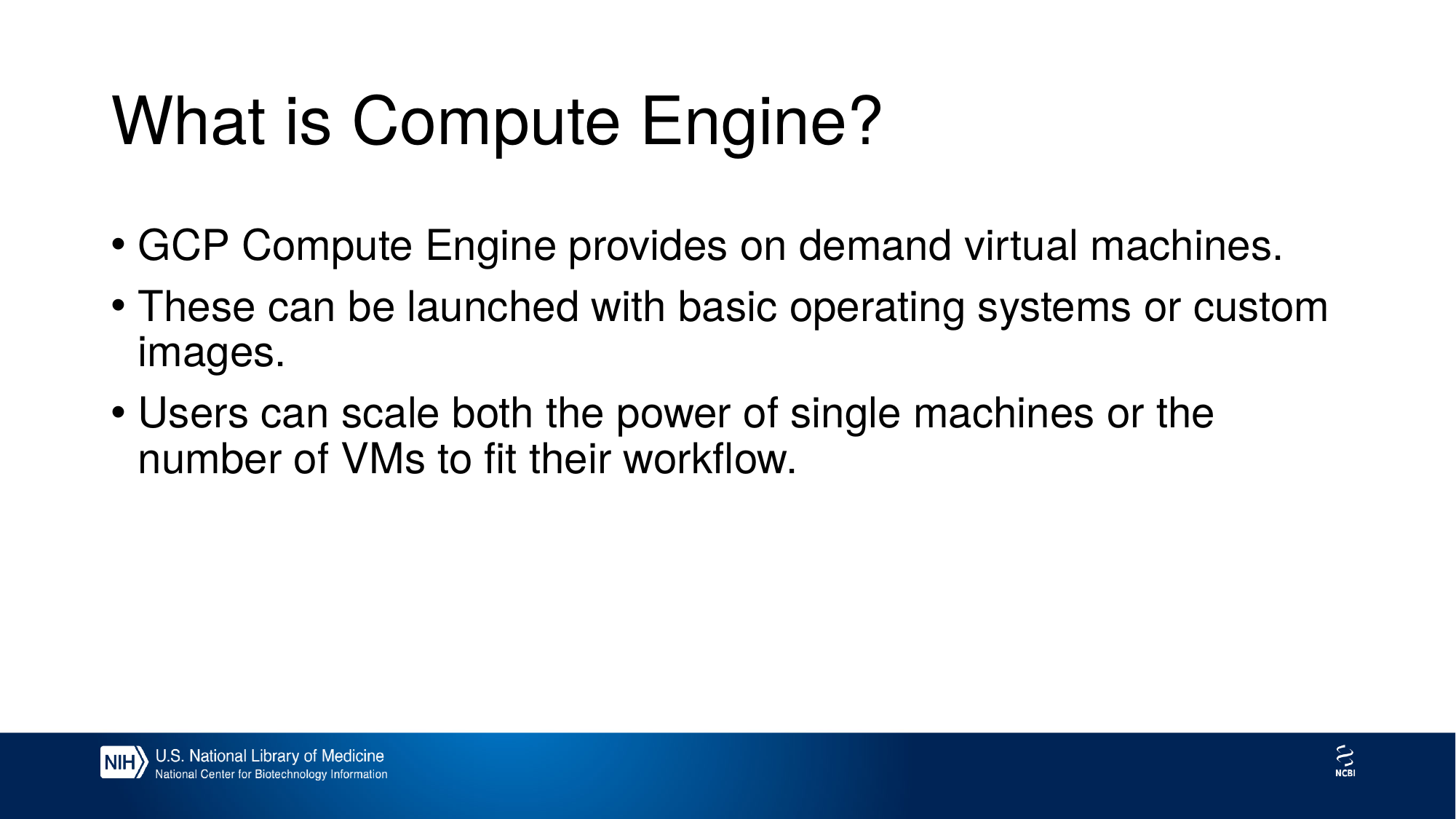

# What is Compute Engine?
GCP Compute Engine provides on demand virtual machines.
These can be launched with basic operating systems or custom images.
Users can scale both the power of single machines or the number of VMs to fit their workflow.